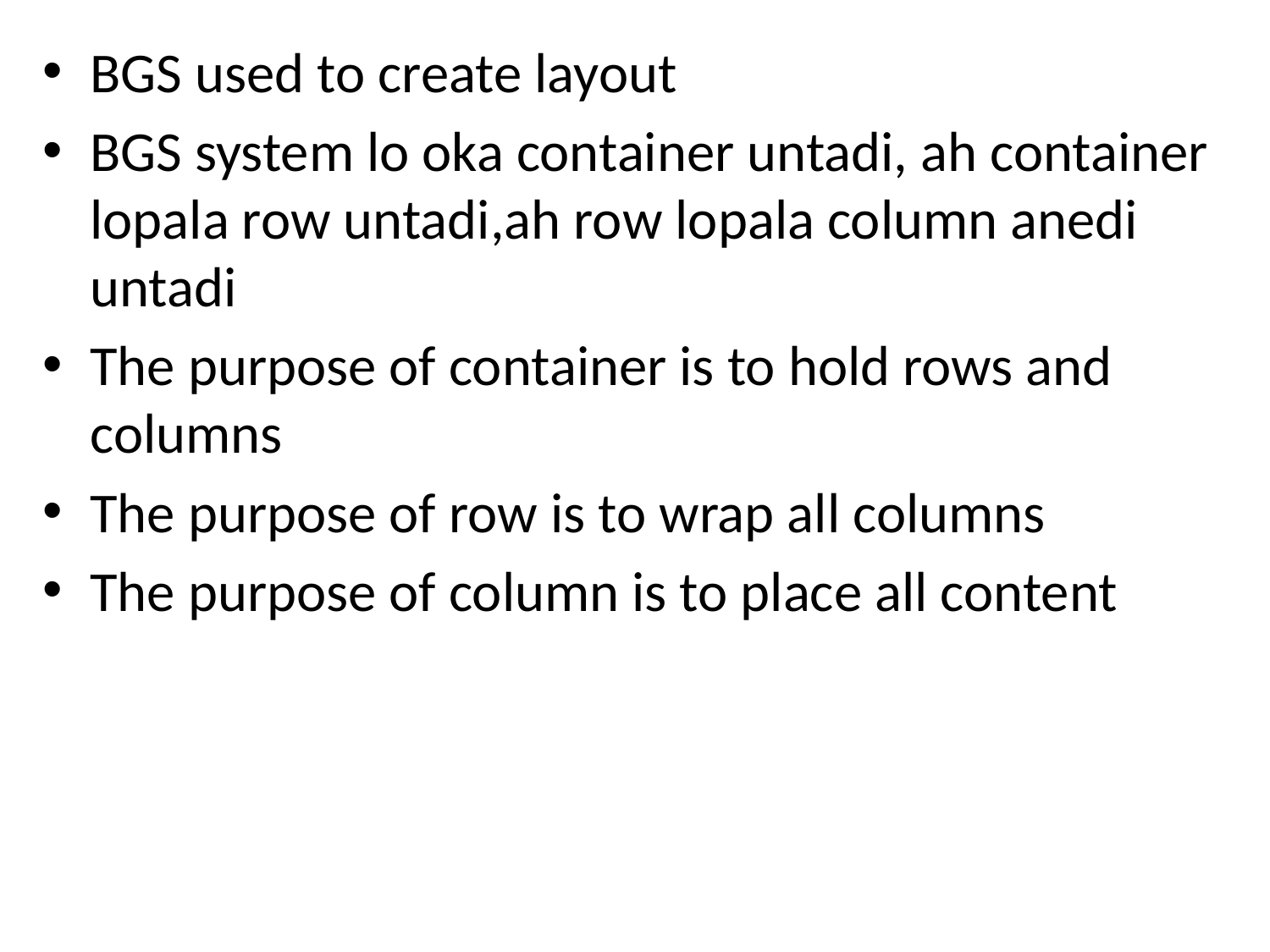

BGS used to create layout
BGS system lo oka container untadi, ah container lopala row untadi,ah row lopala column anedi untadi
The purpose of container is to hold rows and columns
The purpose of row is to wrap all columns
The purpose of column is to place all content